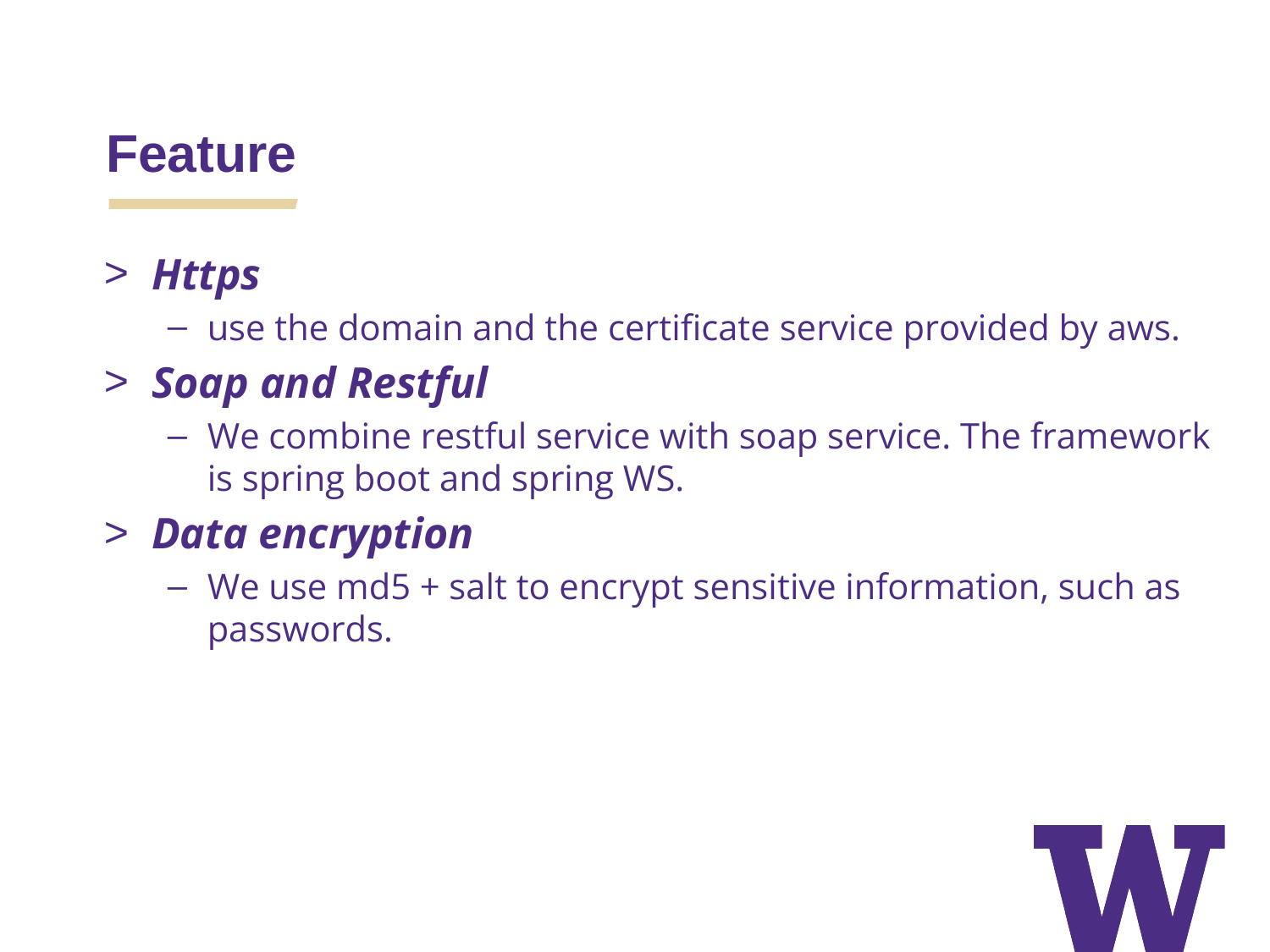

# Feature
Https
use the domain and the certificate service provided by aws.
Soap and Restful
We combine restful service with soap service. The framework is spring boot and spring WS.
Data encryption
We use md5 + salt to encrypt sensitive information, such as passwords.